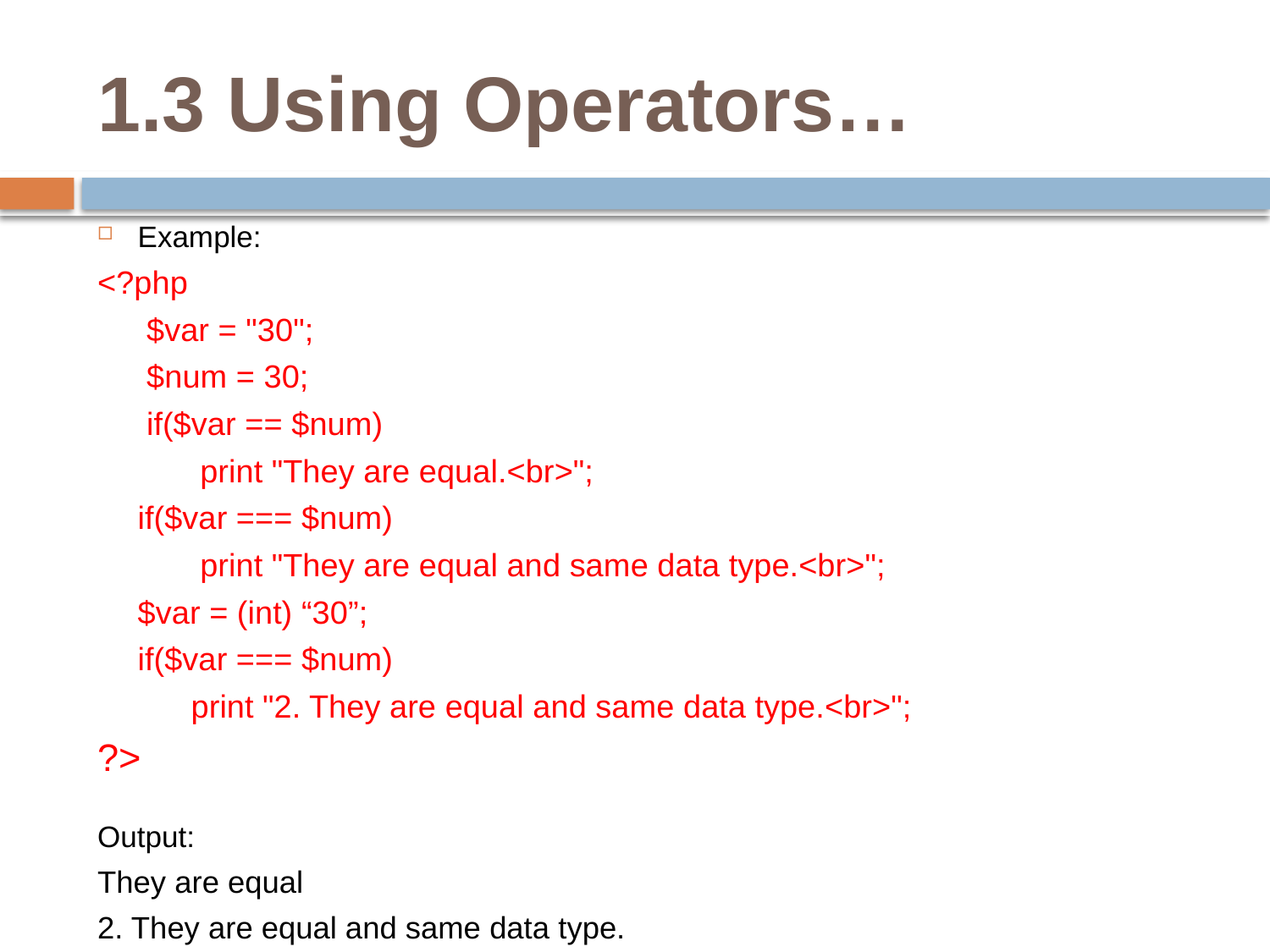

# 1.3 Using Operators…
Example:
<?php
	 $var = "30";
	 $num = 30;
	 if($var == $num)
	       print "They are equal.<br>";
	if($var === $num)
	       print "They are equal and same data type.<br>";
	$var = (int) “30”;
	if($var === $num)
	      print "2. They are equal and same data type.<br>";
?>

Output:
They are equal
2. They are equal and same data type.